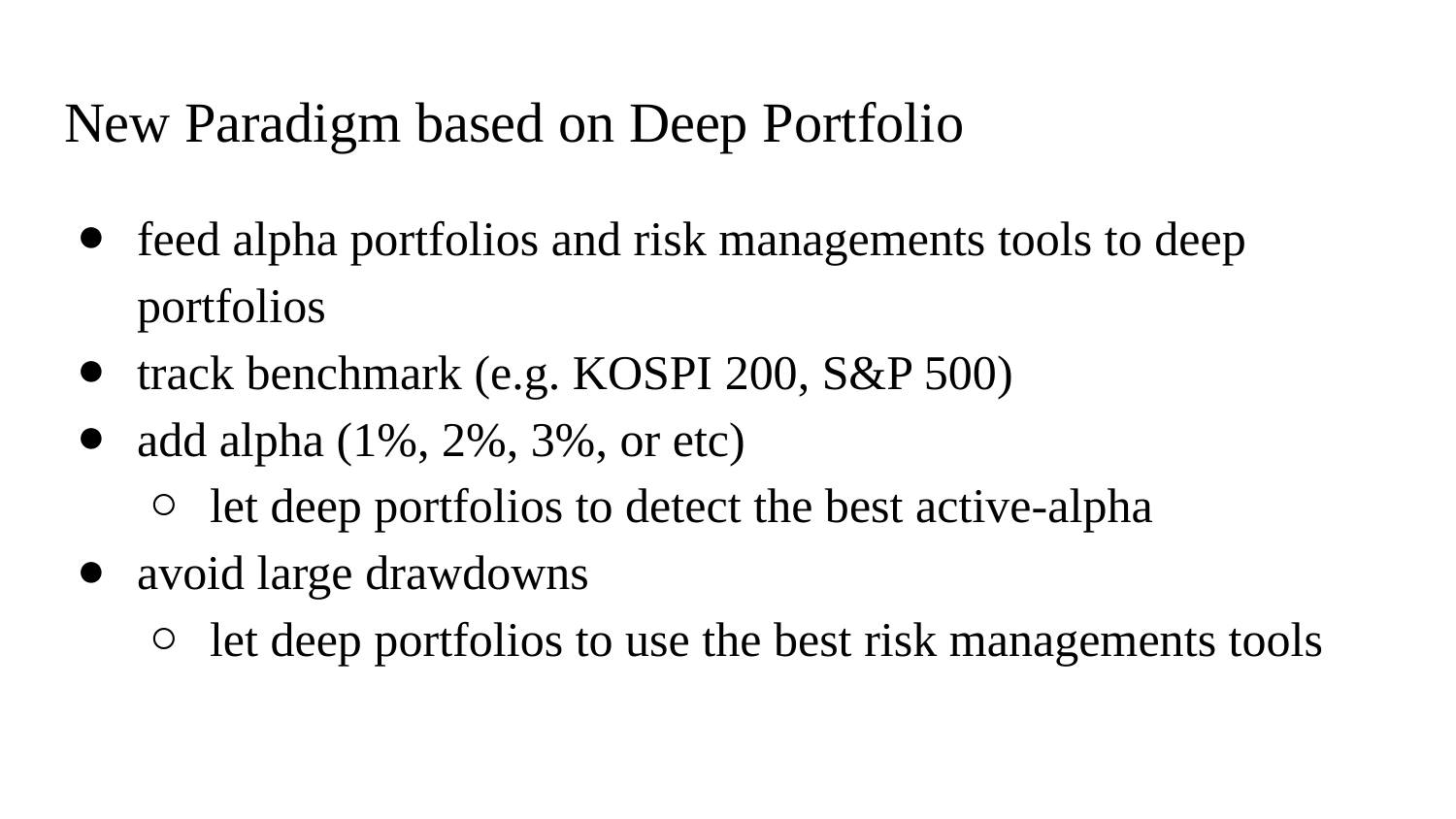

# New Paradigm based on Deep Portfolio
feed alpha portfolios and risk managements tools to deep portfolios
track benchmark (e.g. KOSPI 200, S&P 500)
add alpha (1%, 2%, 3%, or etc)
let deep portfolios to detect the best active-alpha
avoid large drawdowns
let deep portfolios to use the best risk managements tools